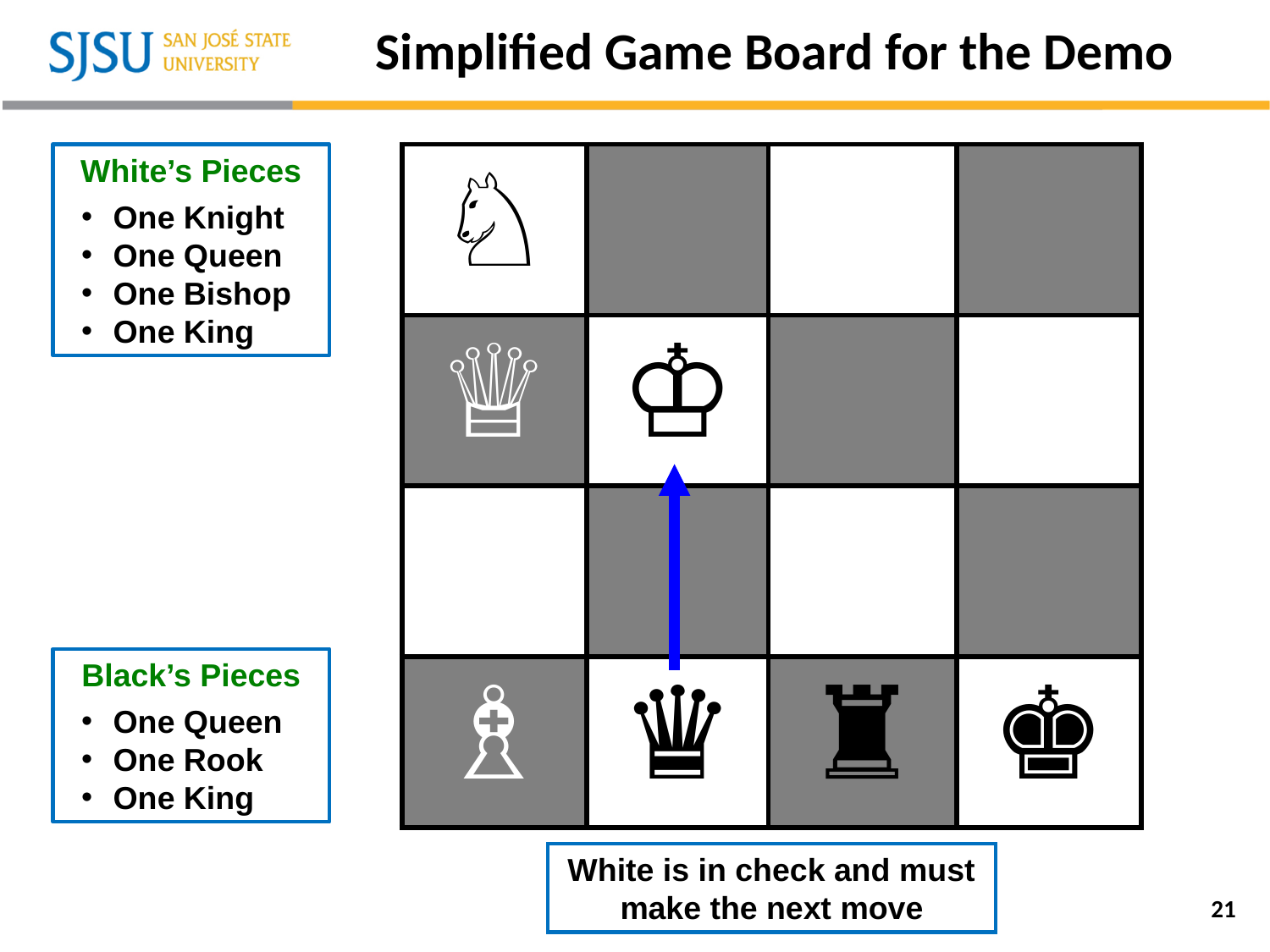

# Simplified Game Board for the Demo
| ♘ |  |  |  |
| --- | --- | --- | --- |
| ♕ | ♔ |  |  |
|  |  |  |  |
| ♗ | ♛ | ♜ | ♚ |
White’s Pieces

One Knight
One Queen
One Bishop
One King
Black’s Pieces

One Queen
One Rook
One King
White is in check and must make the next move
21